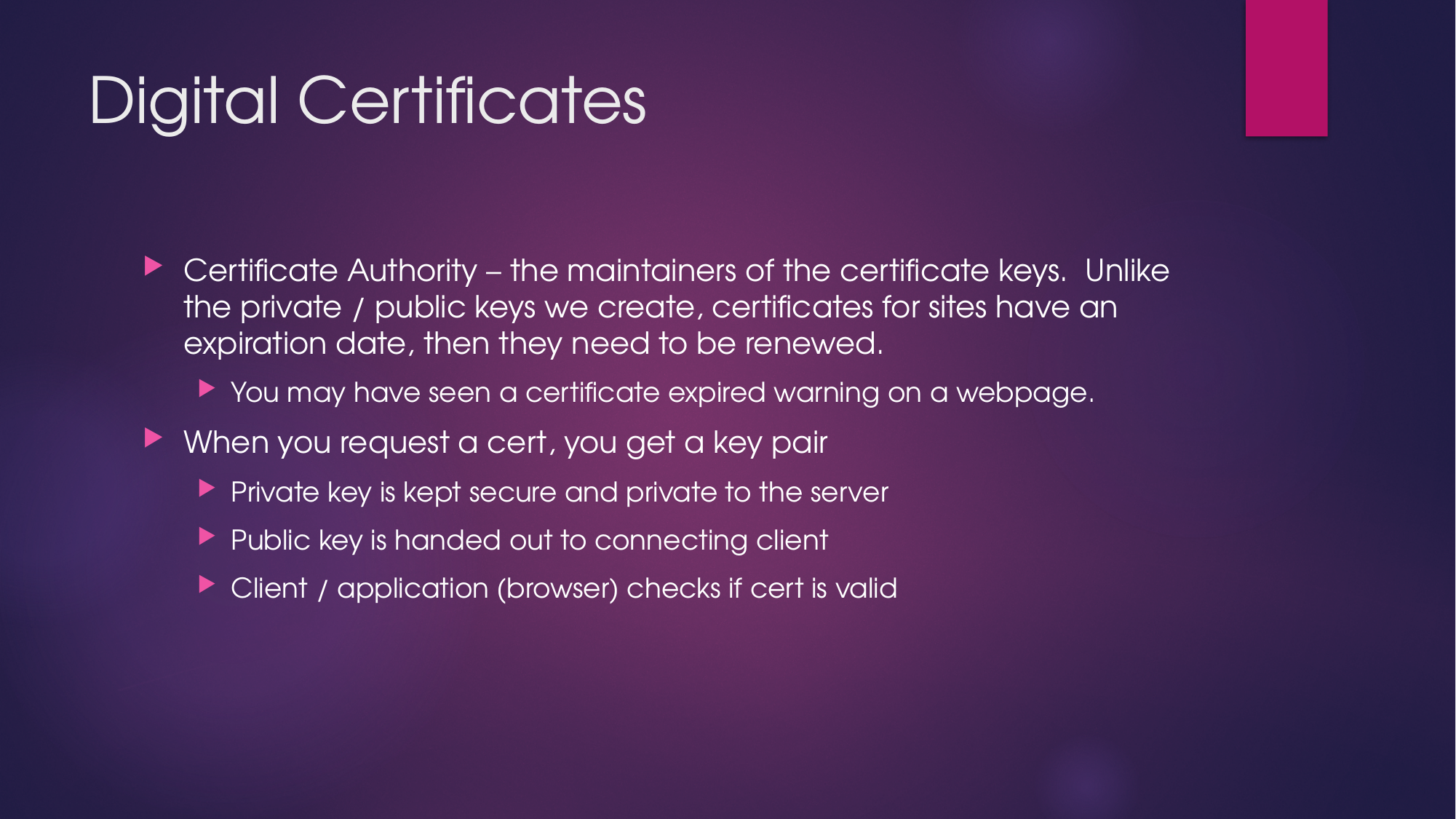

# Digital Certificates
Certificate Authority – the maintainers of the certificate keys.  Unlike the private / public keys we create, certificates for sites have an expiration date, then they need to be renewed.
You may have seen a certificate expired warning on a webpage.
When you request a cert, you get a key pair
Private key is kept secure and private to the server
Public key is handed out to connecting client
Client / application (browser) checks if cert is valid